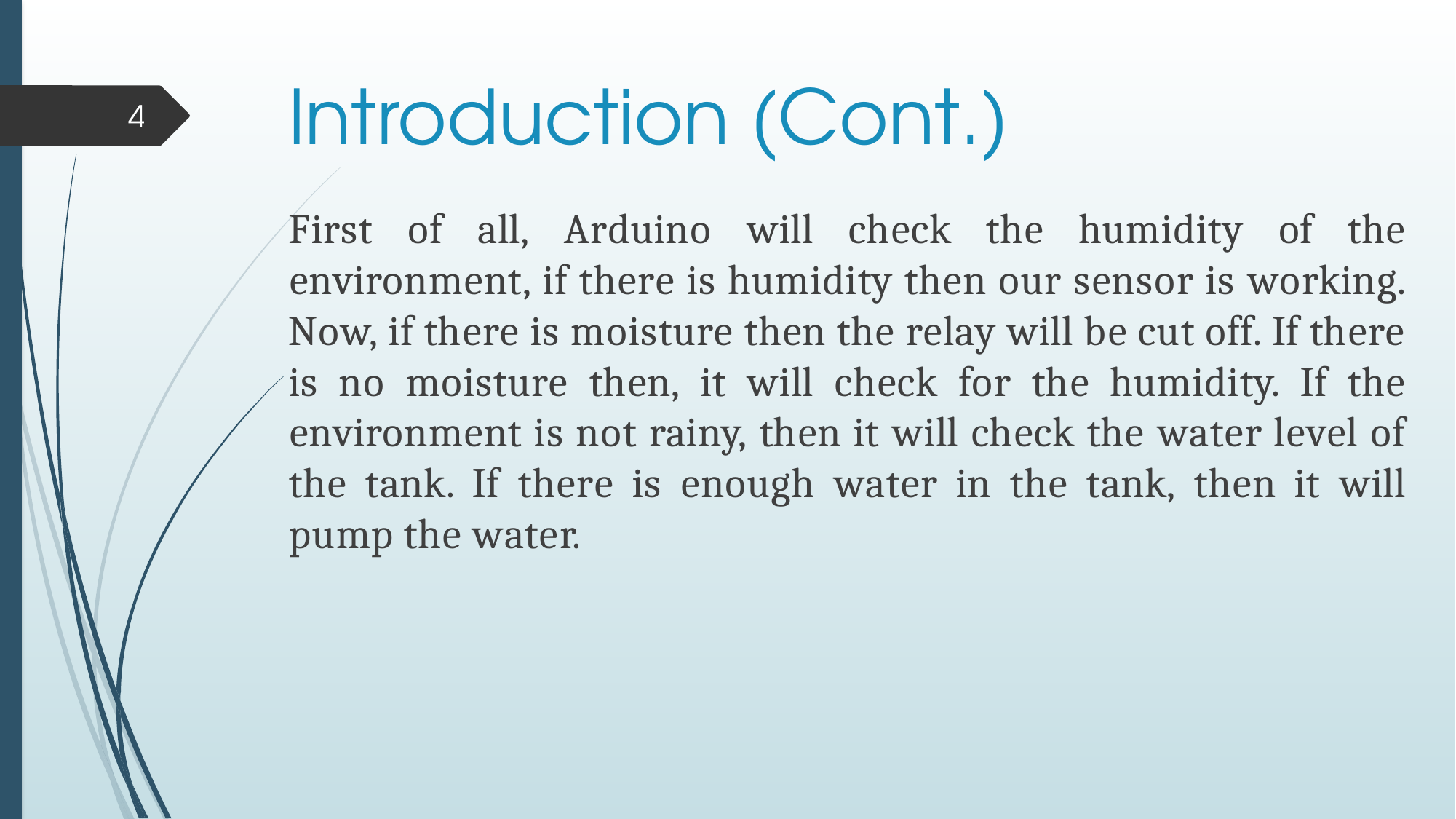

# Introduction (Cont.)
4
First of all, Arduino will check the humidity of the environment, if there is humidity then our sensor is working. Now, if there is moisture then the relay will be cut off. If there is no moisture then, it will check for the humidity. If the environment is not rainy, then it will check the water level of the tank. If there is enough water in the tank, then it will pump the water.